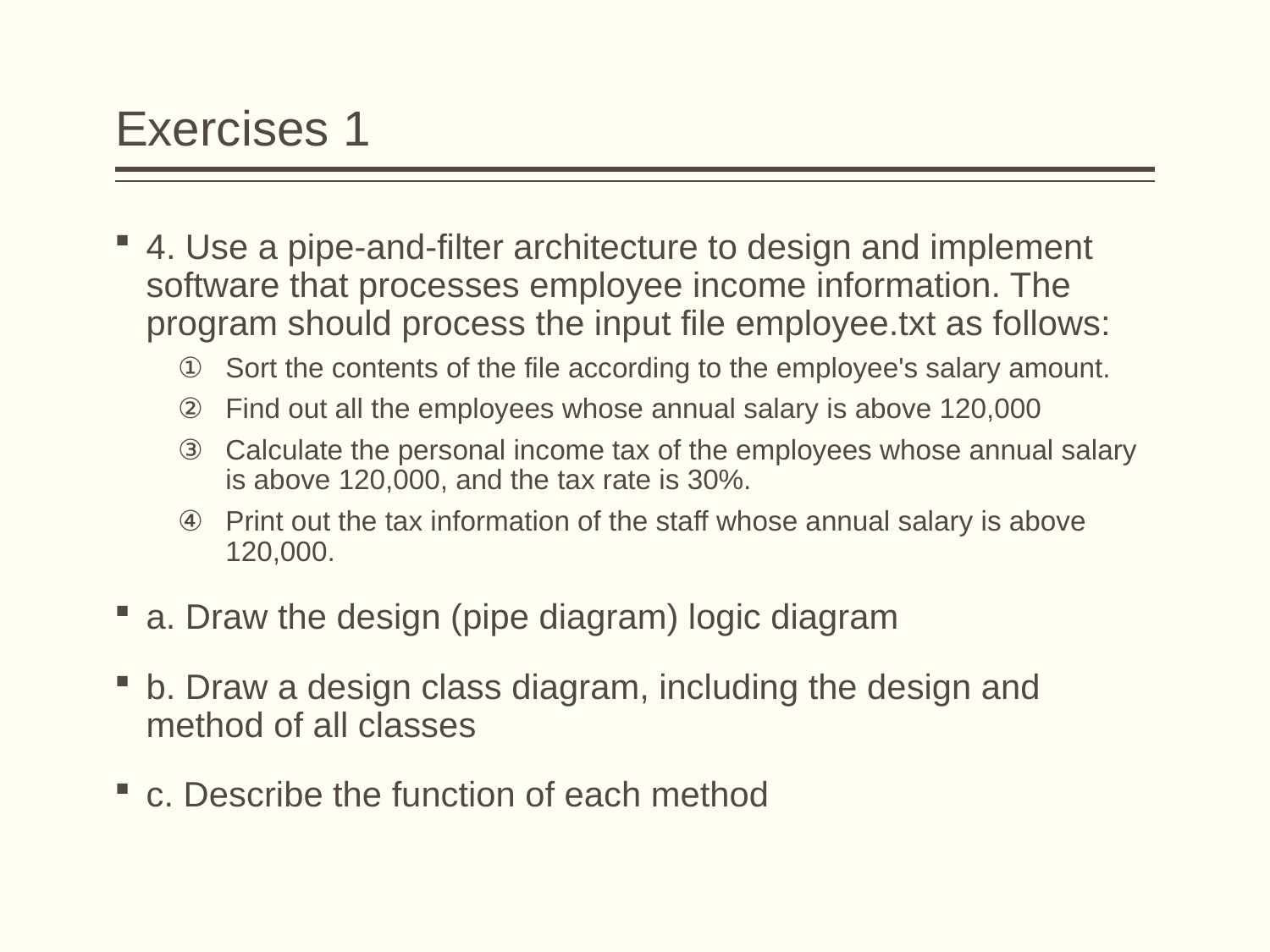

# Exercises 1
4. Use a pipe-and-filter architecture to design and implement software that processes employee income information. The program should process the input file employee.txt as follows:
Sort the contents of the file according to the employee's salary amount.
Find out all the employees whose annual salary is above 120,000
Calculate the personal income tax of the employees whose annual salary is above 120,000, and the tax rate is 30%.
Print out the tax information of the staff whose annual salary is above 120,000.
a. Draw the design (pipe diagram) logic diagram
b. Draw a design class diagram, including the design and method of all classes
c. Describe the function of each method